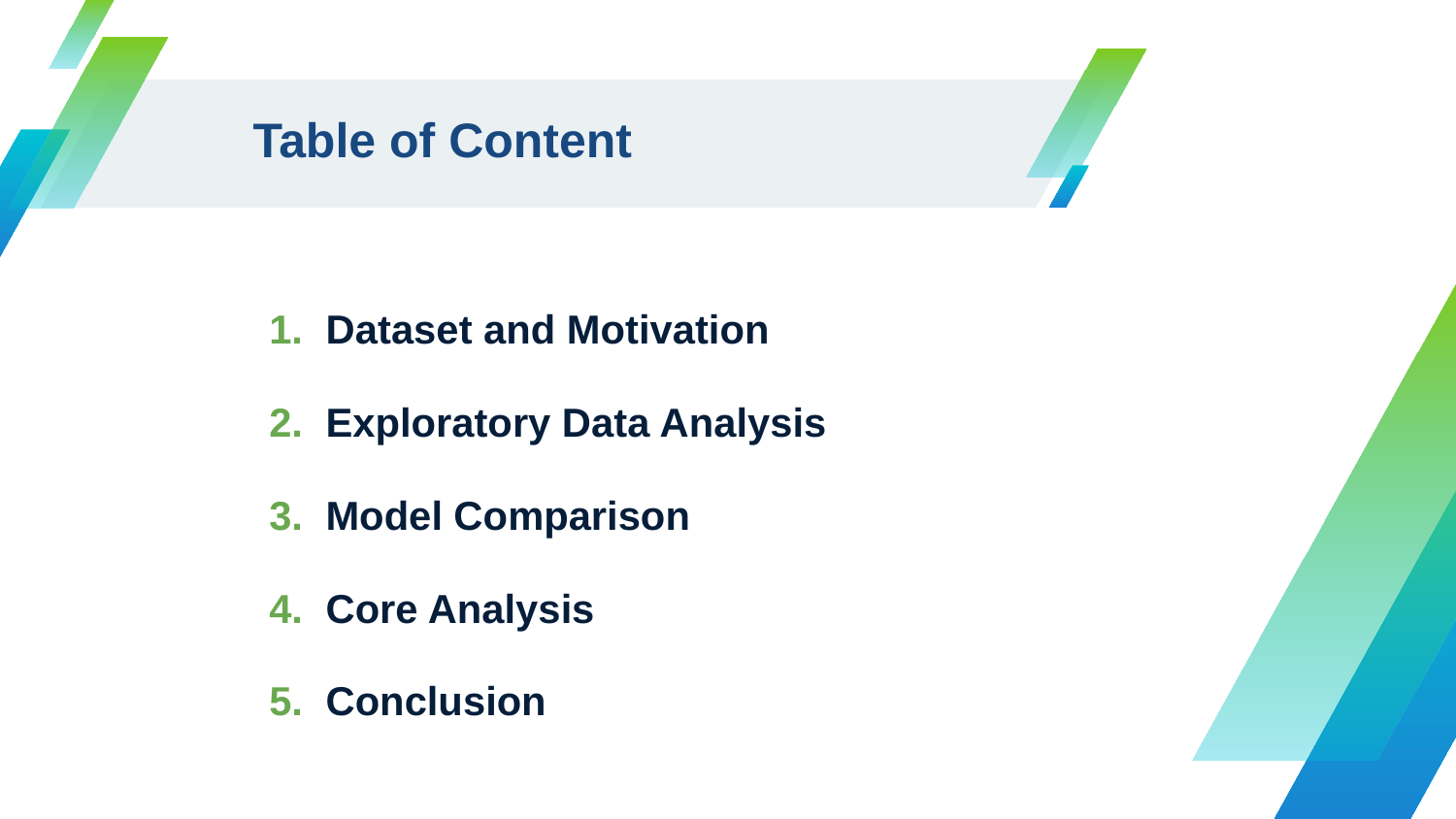

# Table of Content
Dataset and Motivation
Exploratory Data Analysis
Model Comparison
Core Analysis
Conclusion